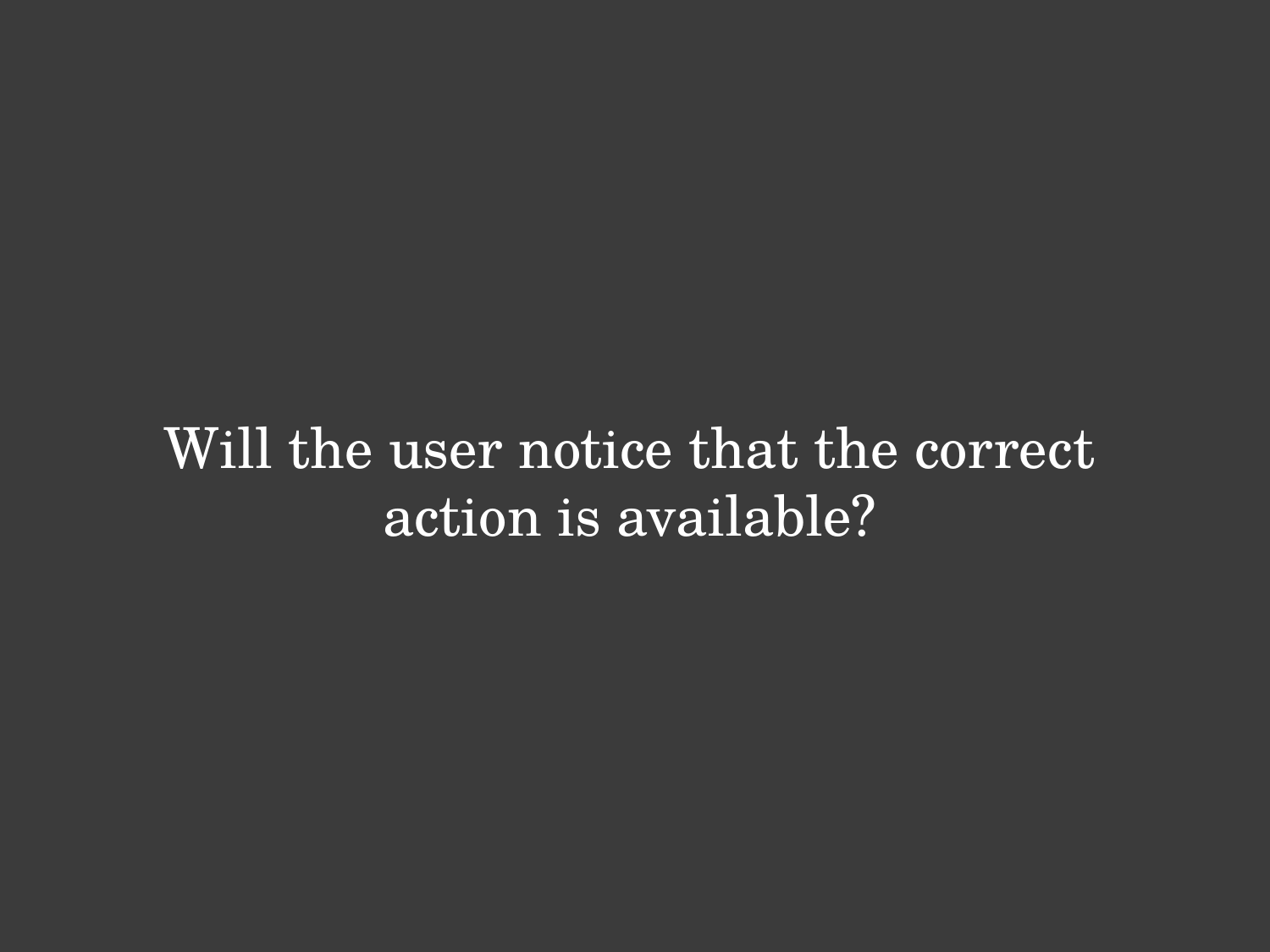

Will the user notice that the correct action is available?